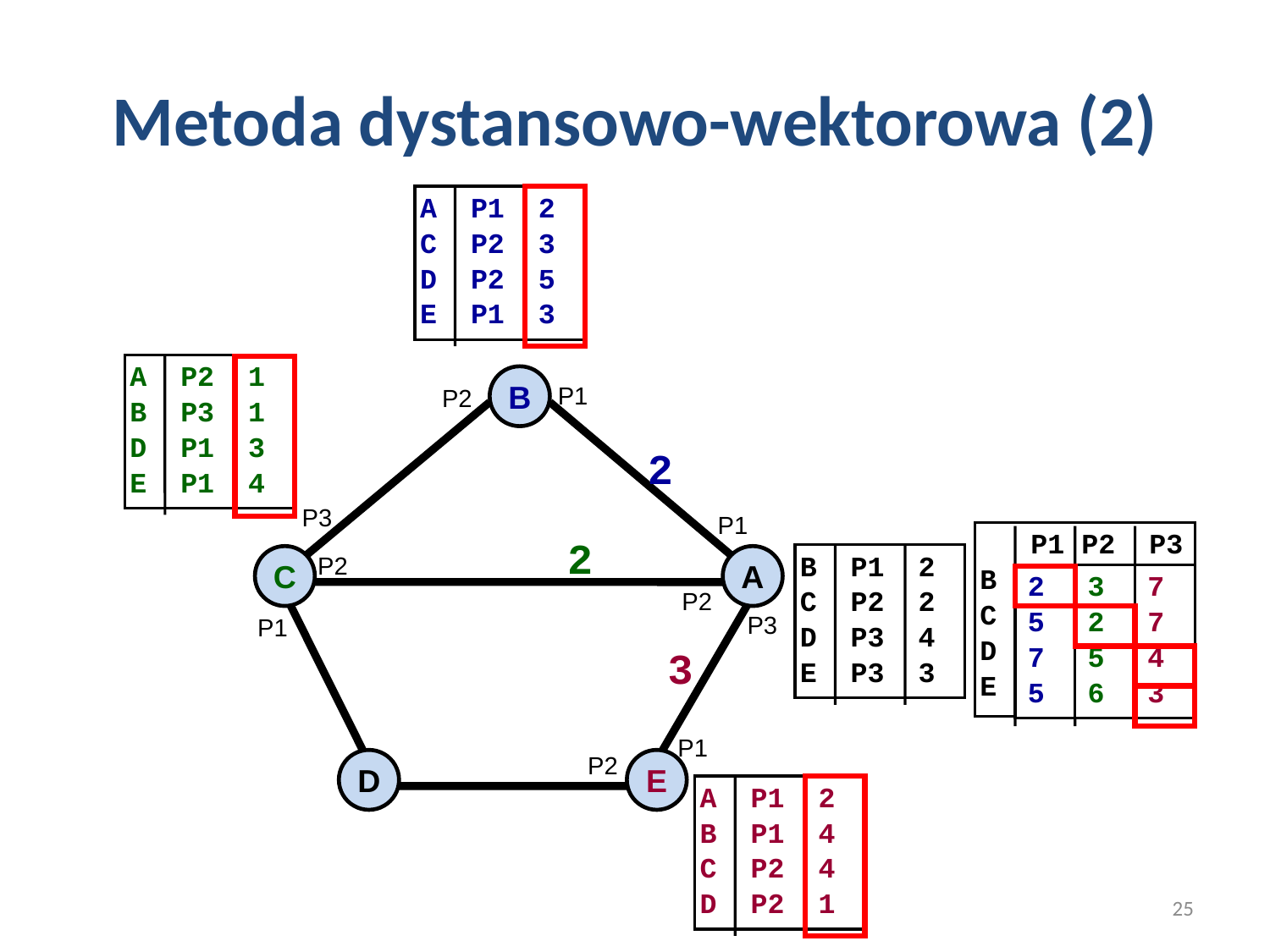

# Metoda dystansowo-wektorowa (2)
A  P1  2
C  P2  3
D  P2  5
E  P1  3

A  P2  1
B  P3  1
D  P1  3
E  P1  4

B
P1
P2

P3
P1
P2
C
A
P2

P3
P1

P1
P2
D
E

2
   P1 P2  P3
B
C
D
E
2

B  P1  2
C  P2  2
D  P3  4
E  P3  3

0
3
5
3
2
5
7
5
1
0
3
4
3
2
5
6
4
4
1
0
7
7
4
3

3

A  P1  2
B  P1  4
C  P2  4
D  P2  1

25